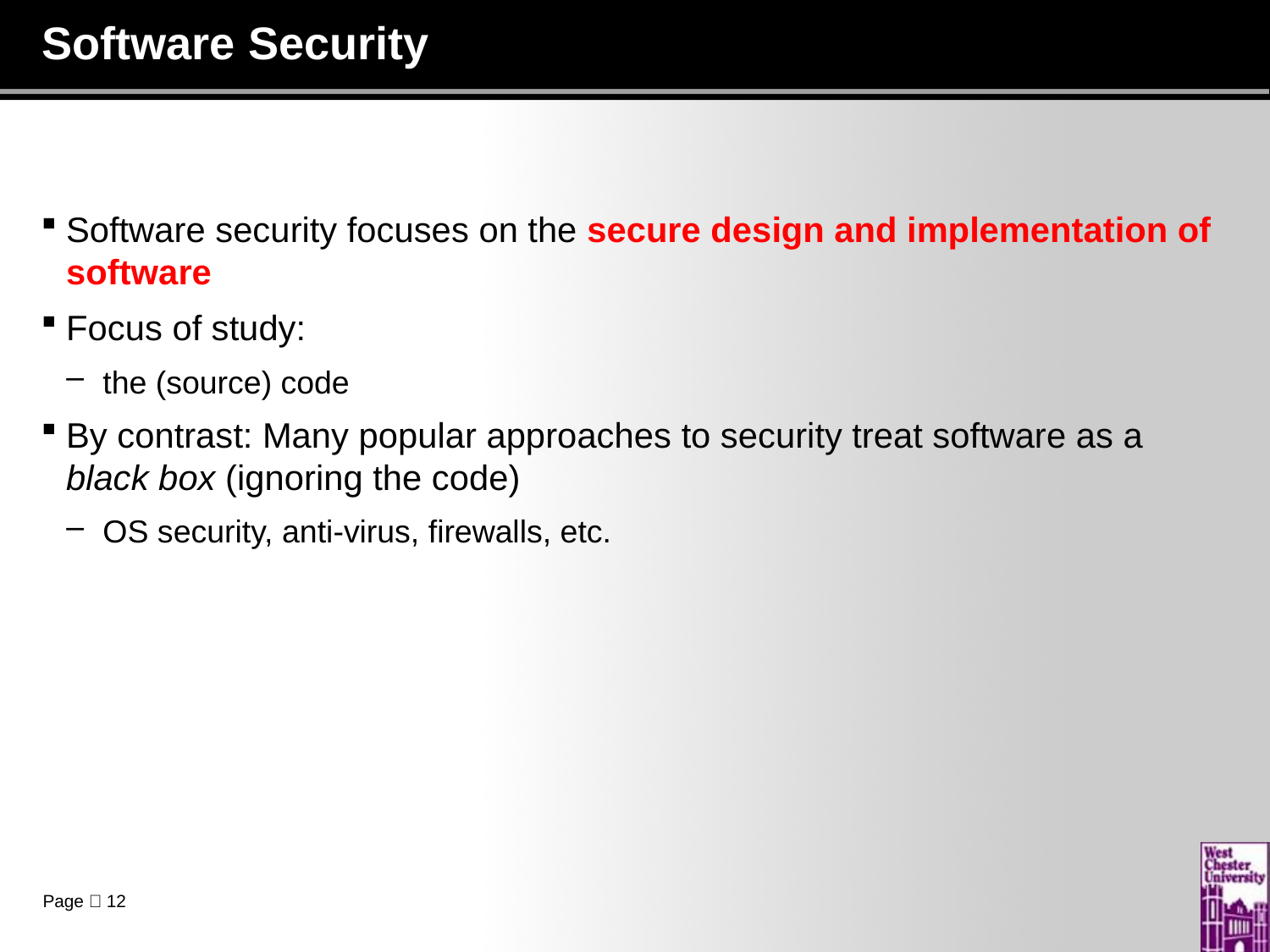

# Software Security
Software security focuses on the secure design and implementation of software
Focus of study:
the (source) code
By contrast: Many popular approaches to security treat software as a black box (ignoring the code)
OS security, anti-virus, firewalls, etc.